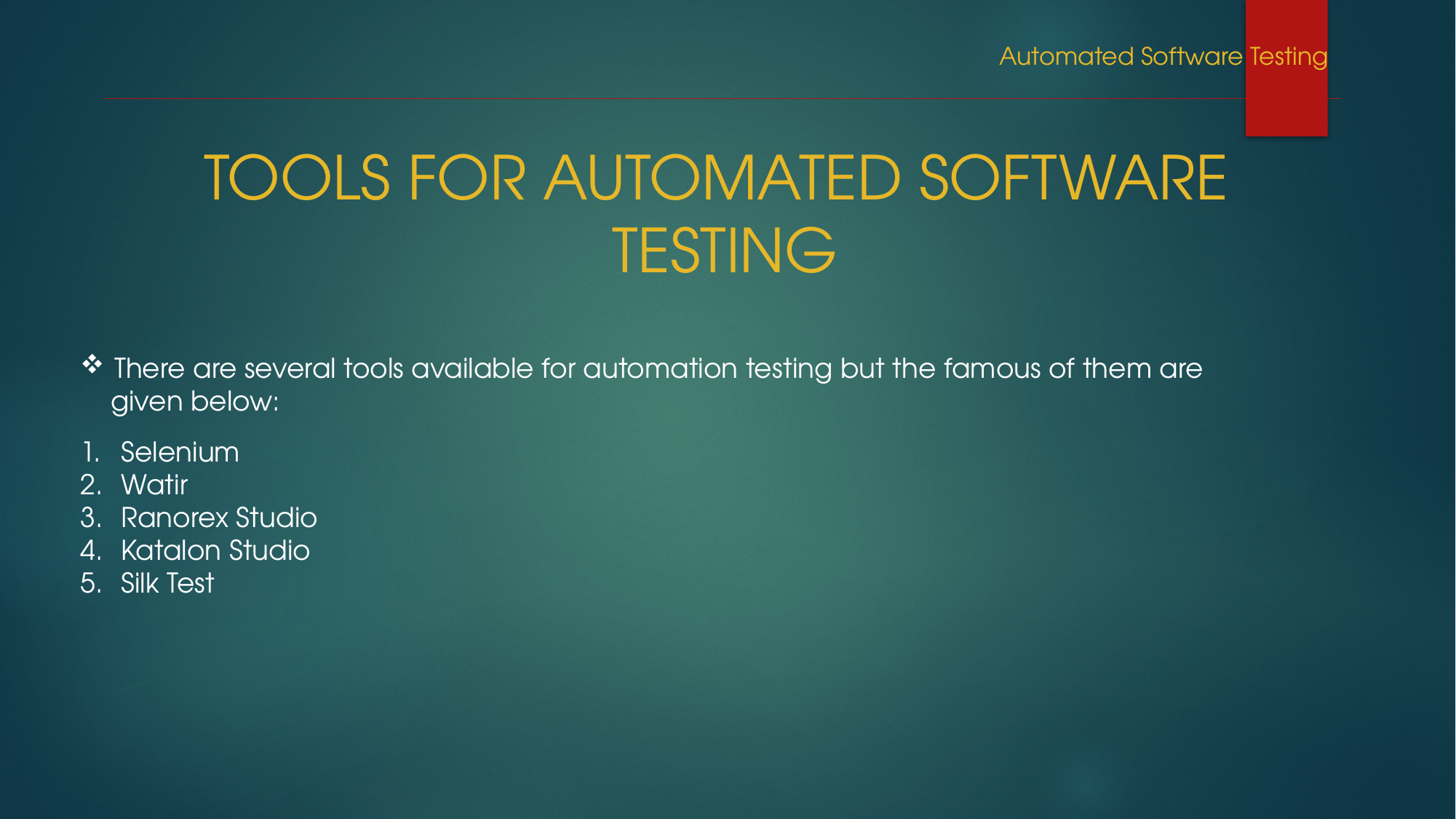

Automated Software Testing
TOOLS FOR AUTOMATED SOFTWARE
TESTING
There are several tools available for automation testing but the famous of them are
    given below:

Selenium
Watir
Ranorex Studio
Katalon Studio
Silk Test